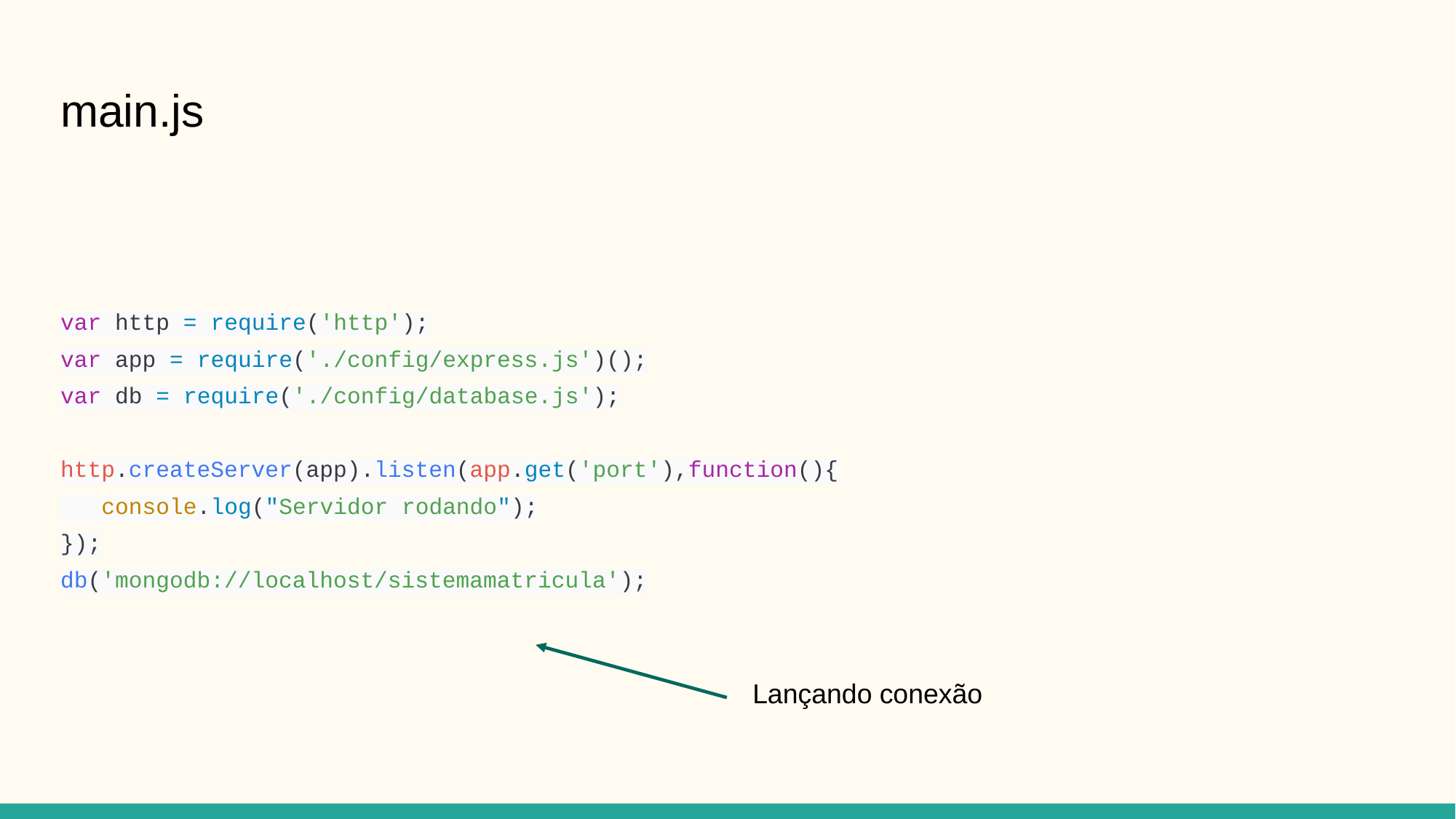

# main.js

var http = require('http');
var app = require('./config/express.js')();
var db = require('./config/database.js');

http.createServer(app).listen(app.get('port'),function(){
   console.log("Servidor rodando");
});
db('mongodb://localhost/sistemamatricula');

Lançando conexão